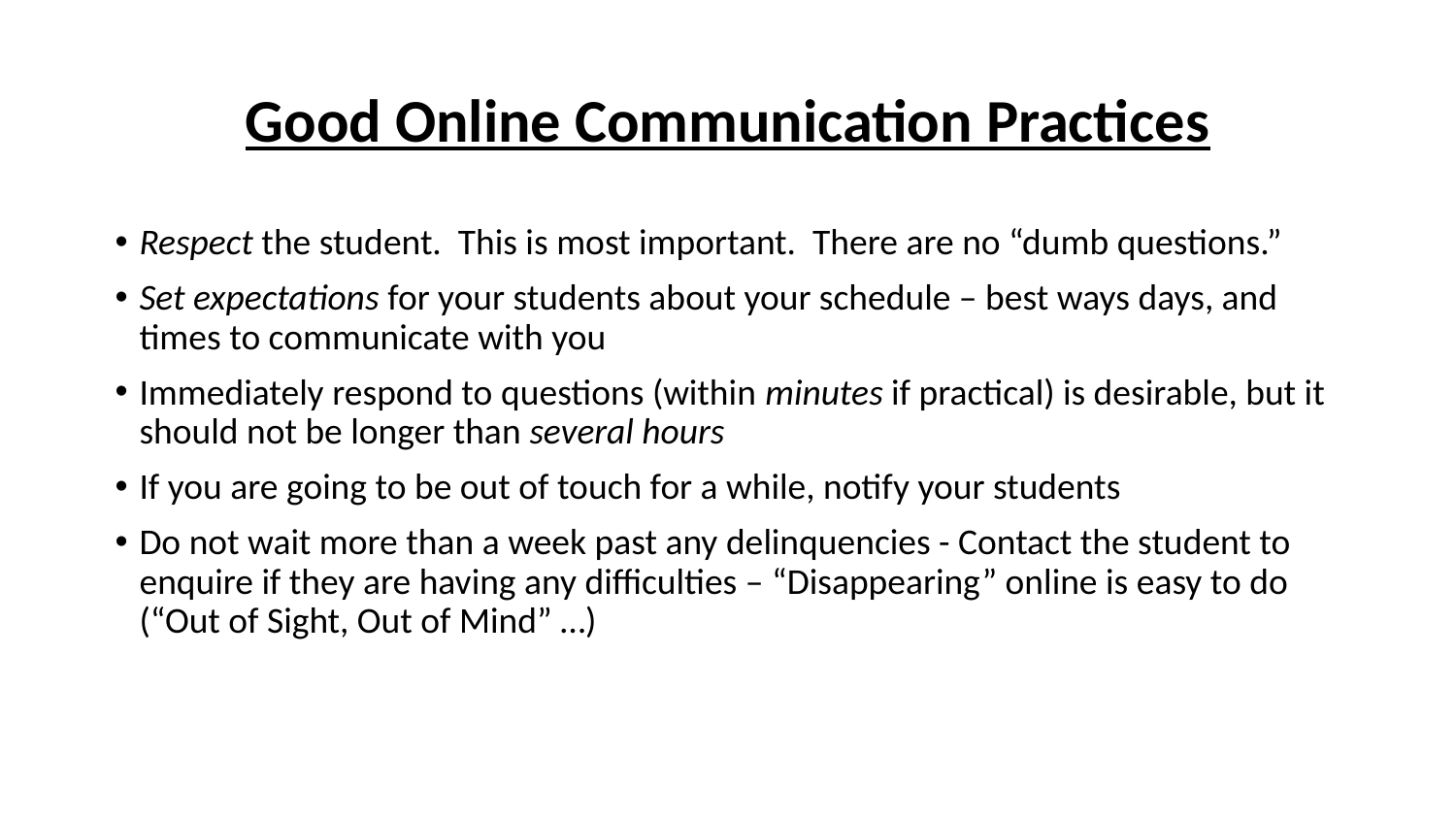

# Good Online Communication Practices
Respect the student.  This is most important.  There are no “dumb questions.”
Set expectations for your students about your schedule – best ways days, and times to communicate with you
Immediately respond to questions (within minutes if practical) is desirable, but it should not be longer than several hours
If you are going to be out of touch for a while, notify your students
Do not wait more than a week past any delinquencies - Contact the student to enquire if they are having any difficulties – “Disappearing” online is easy to do (“Out of Sight, Out of Mind” …)